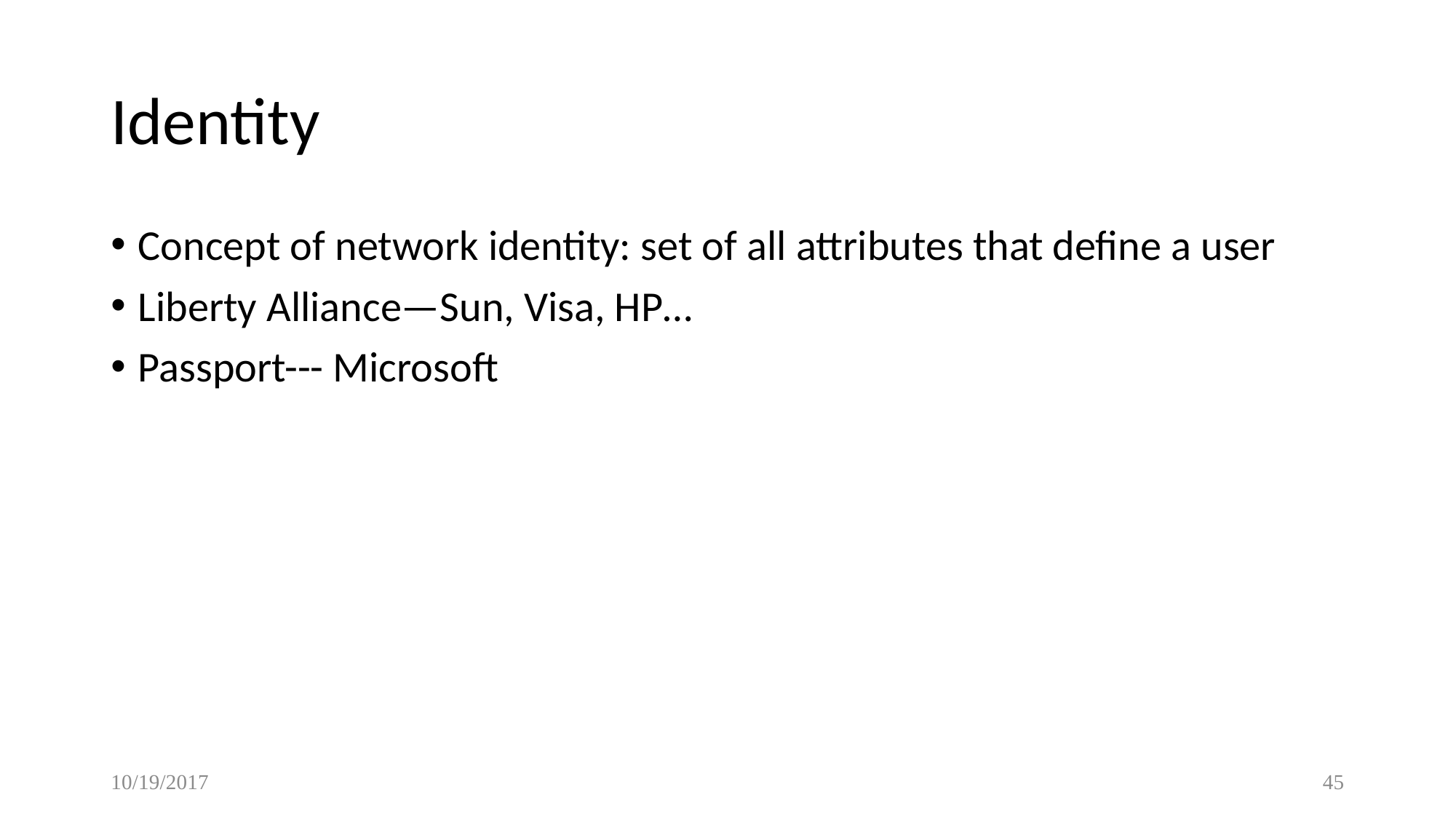

Identity
Concept of network identity: set of all attributes that define a user
Liberty Alliance—Sun, Visa, HP…
Passport--- Microsoft
10/19/2017
45